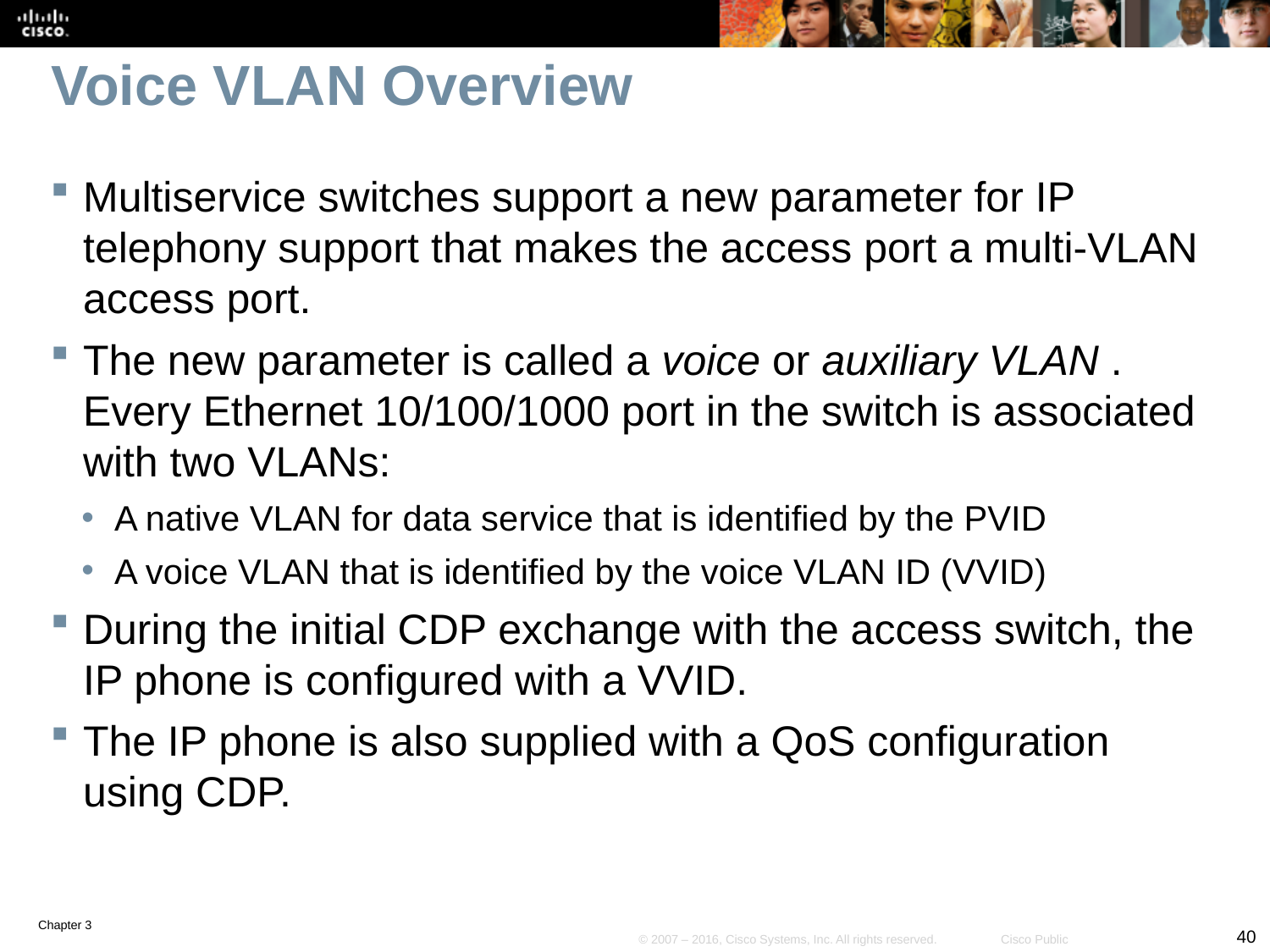

# Voice VLAN Overview
Multiservice switches support a new parameter for IP telephony support that makes the access port a multi-VLAN access port.
The new parameter is called a voice or auxiliary VLAN . Every Ethernet 10/100/1000 port in the switch is associated with two VLANs:
A native VLAN for data service that is identified by the PVID
A voice VLAN that is identified by the voice VLAN ID (VVID)
During the initial CDP exchange with the access switch, the IP phone is configured with a VVID.
The IP phone is also supplied with a QoS configuration using CDP.